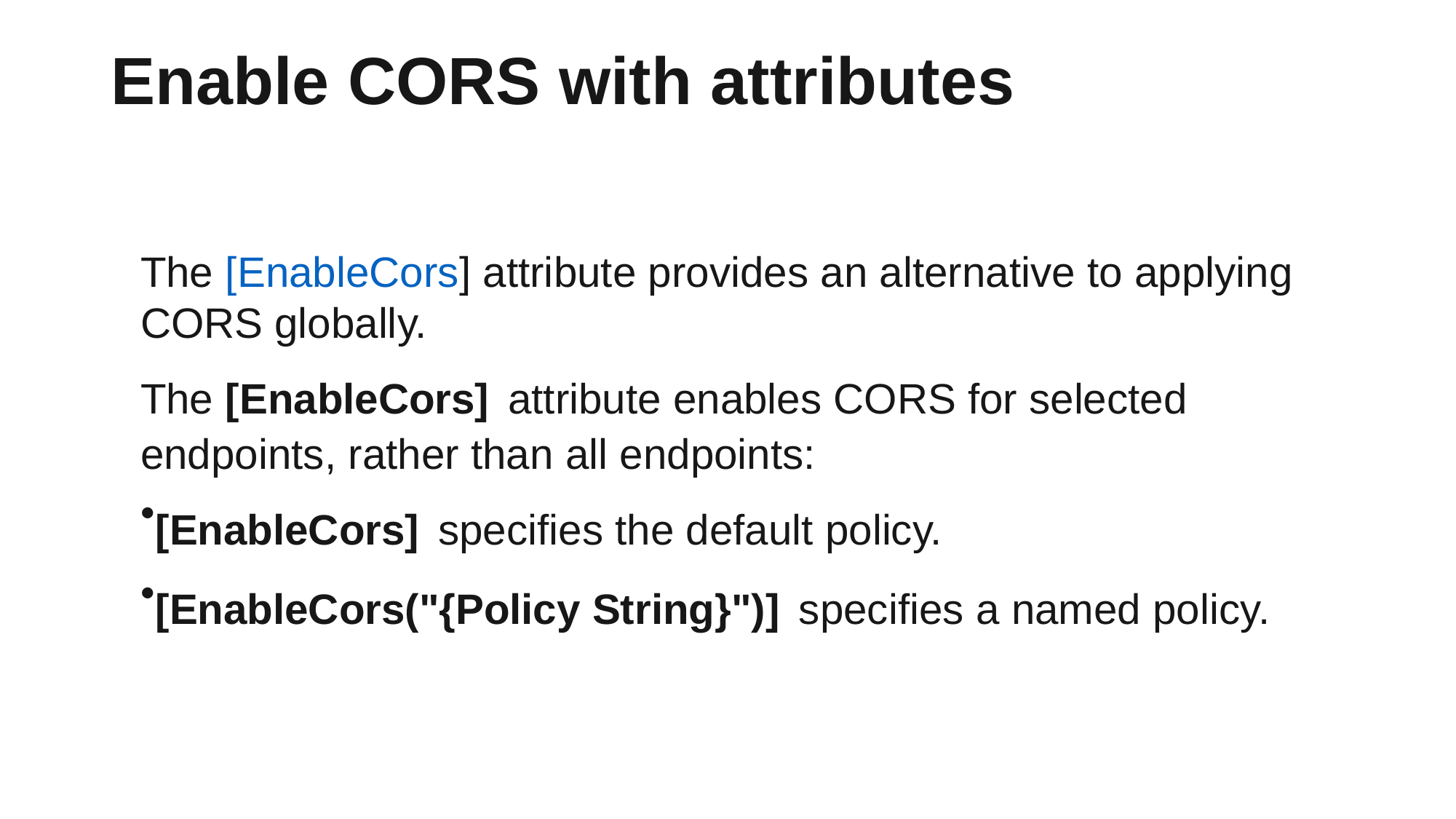

# Enable CORS with attributes
The [EnableCors] attribute provides an alternative to applying CORS globally.
The [EnableCors] attribute enables CORS for selected endpoints, rather than all endpoints:
[EnableCors] specifies the default policy.
[EnableCors("{Policy String}")] specifies a named policy.